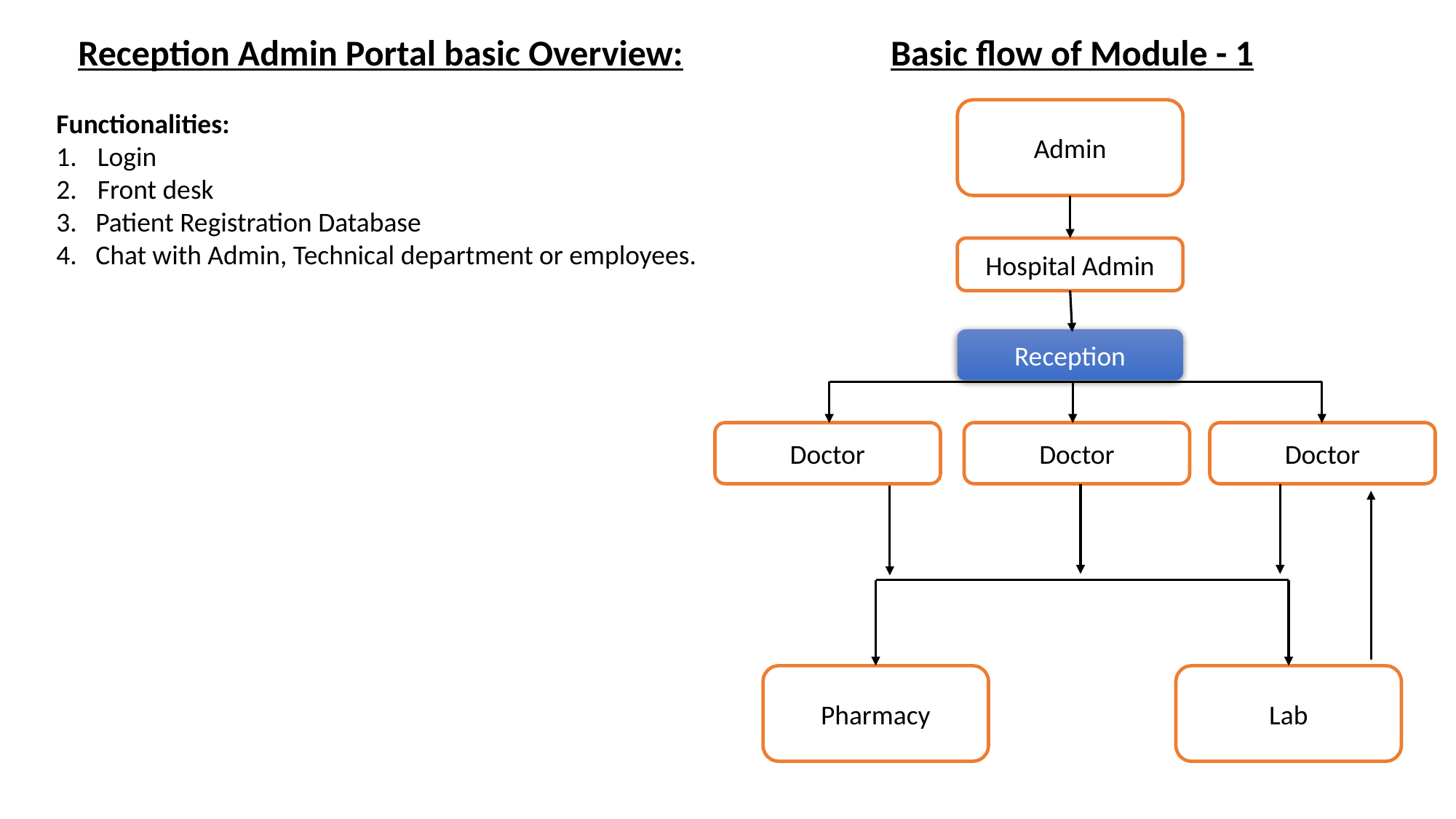

Reception Admin Portal basic Overview:

Functionalities:
Login
Front desk
3.   Patient Registration Database
4.   Chat with Admin, Technical department or employees.

Basic flow of Module - 1
Admin
Hospital Admin
Reception
Doctor
Doctor
Doctor
Pharmacy
Lab